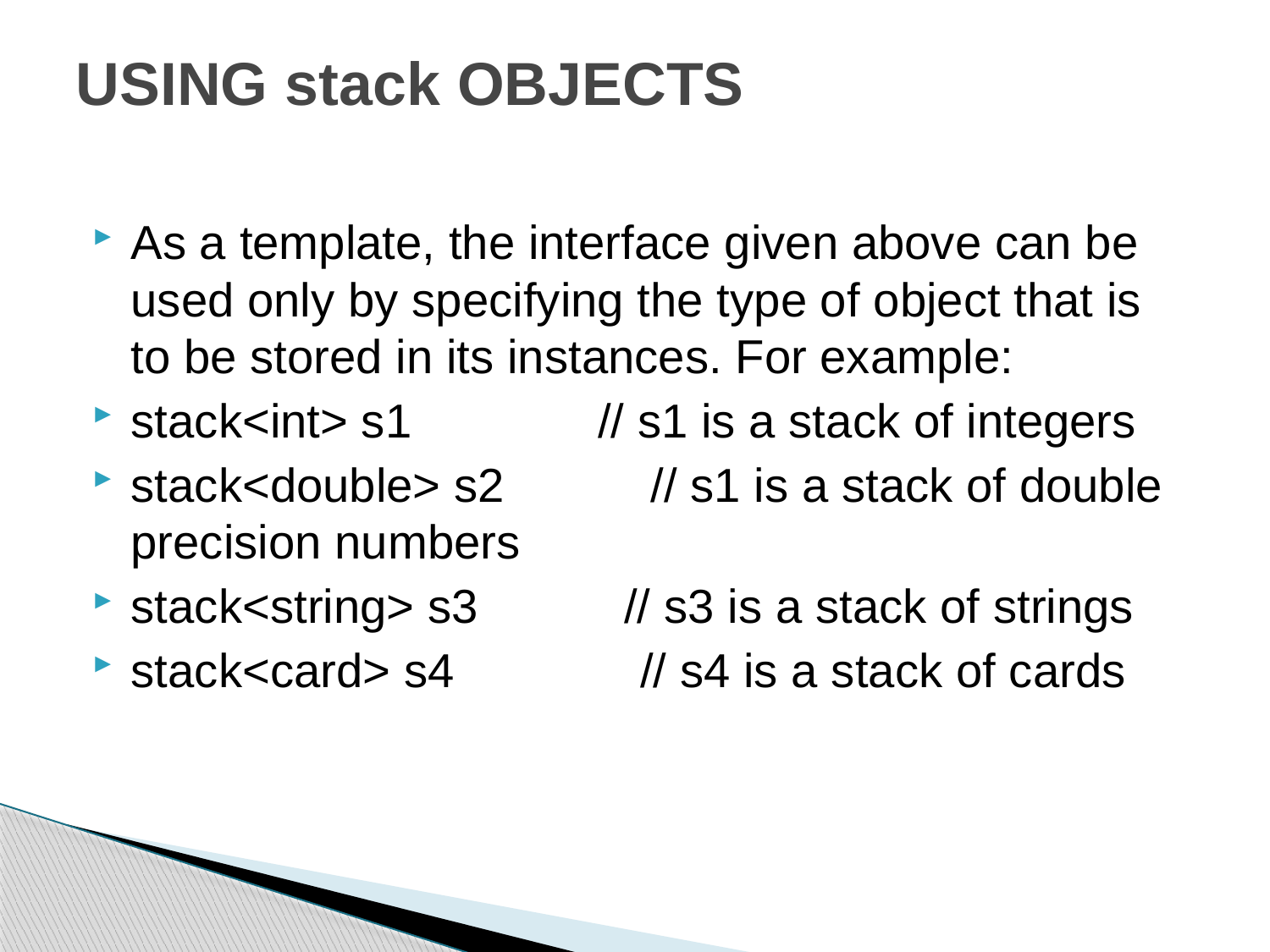

# USING stack OBJECTS
As a template, the interface given above can be used only by specifying the type of object that is to be stored in its instances. For example:
stack<int> s1              // s1 is a stack of integers
stack<double> s2           // s1 is a stack of double precision numbers
stack<string> s3           // s3 is a stack of strings
stack<card> s4              // s4 is a stack of cards